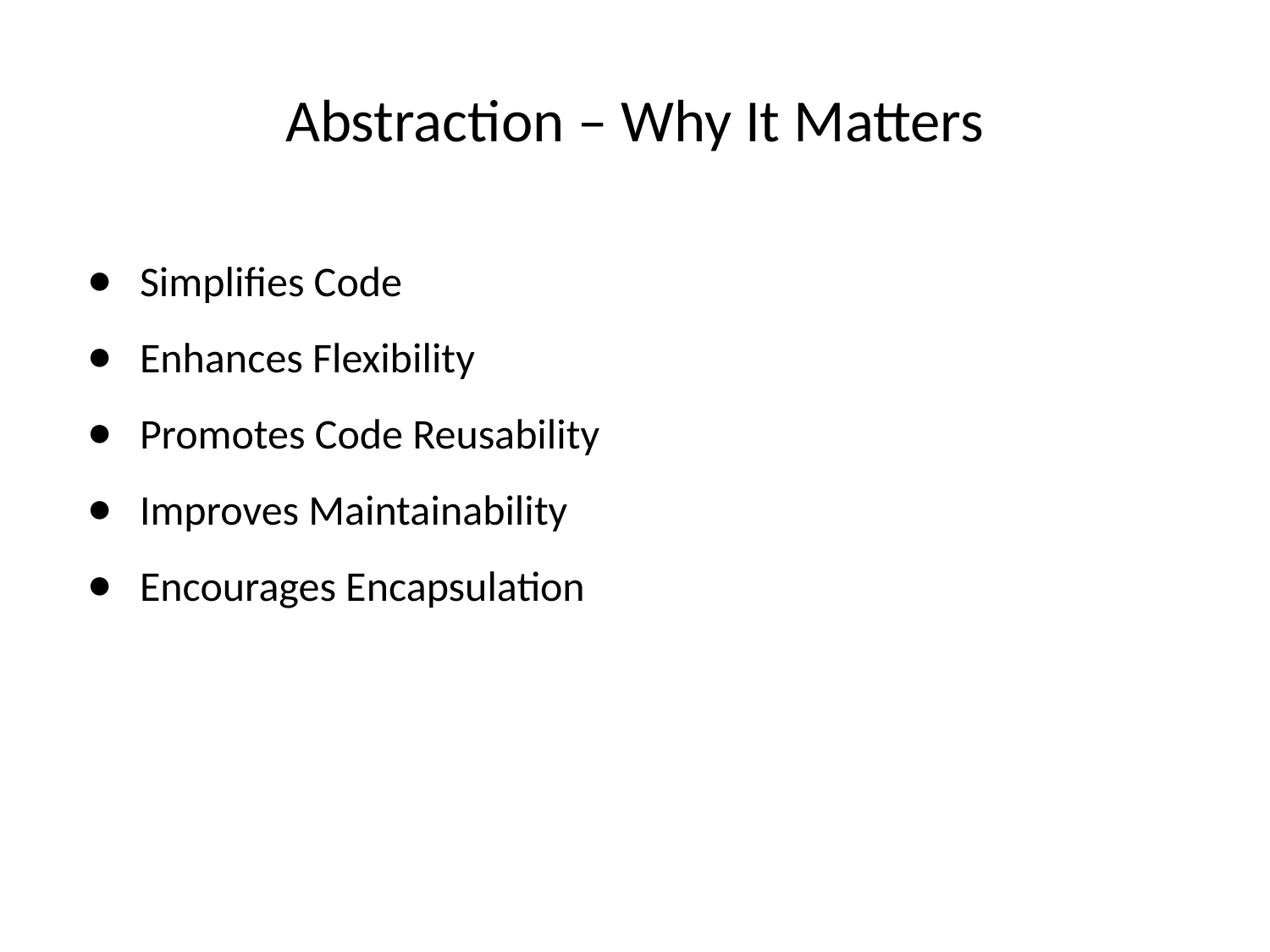

# Abstraction – Why It Matters
Simplifies Code
Enhances Flexibility
Promotes Code Reusability
Improves Maintainability
Encourages Encapsulation